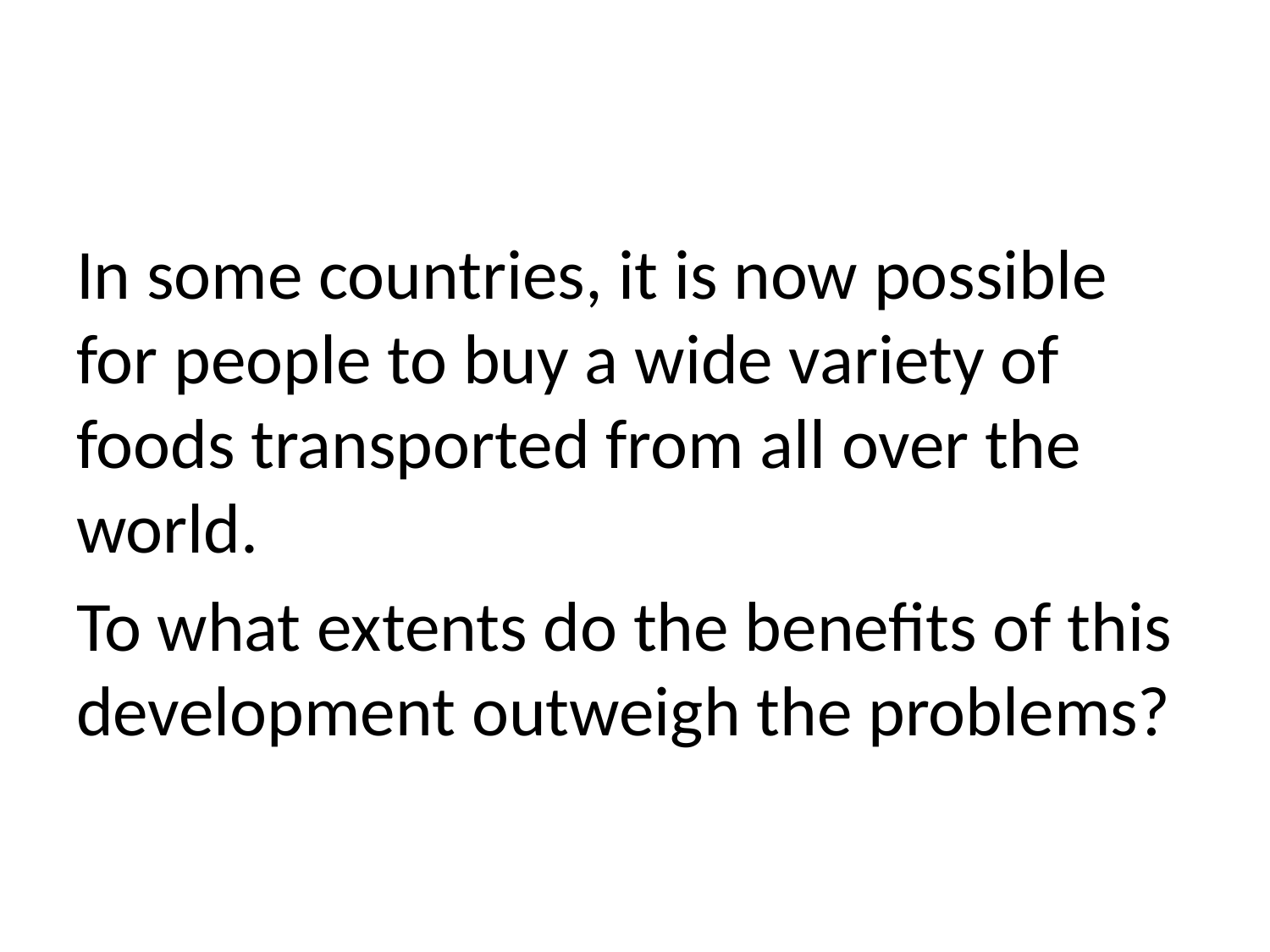

#
In some countries, it is now possible for people to buy a wide variety of foods transported from all over the world.
To what extents do the benefits of this development outweigh the problems?